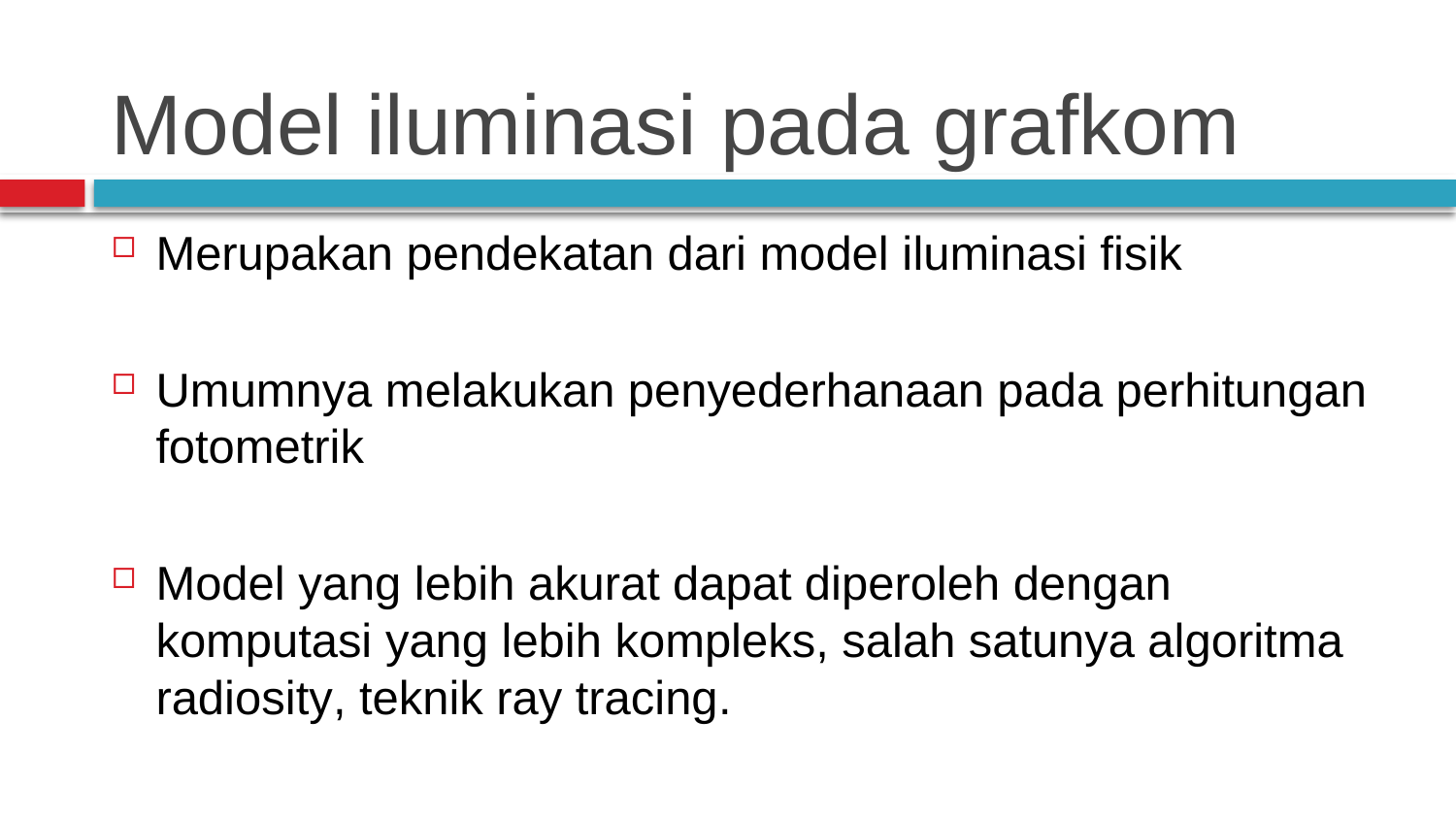

# Model iluminasi pada grafkom
Merupakan pendekatan dari model iluminasi fisik

Umumnya melakukan penyederhanaan pada perhitungan fotometrik

Model yang lebih akurat dapat diperoleh dengan komputasi yang lebih kompleks, salah satunya algoritma radiosity, teknik ray tracing.